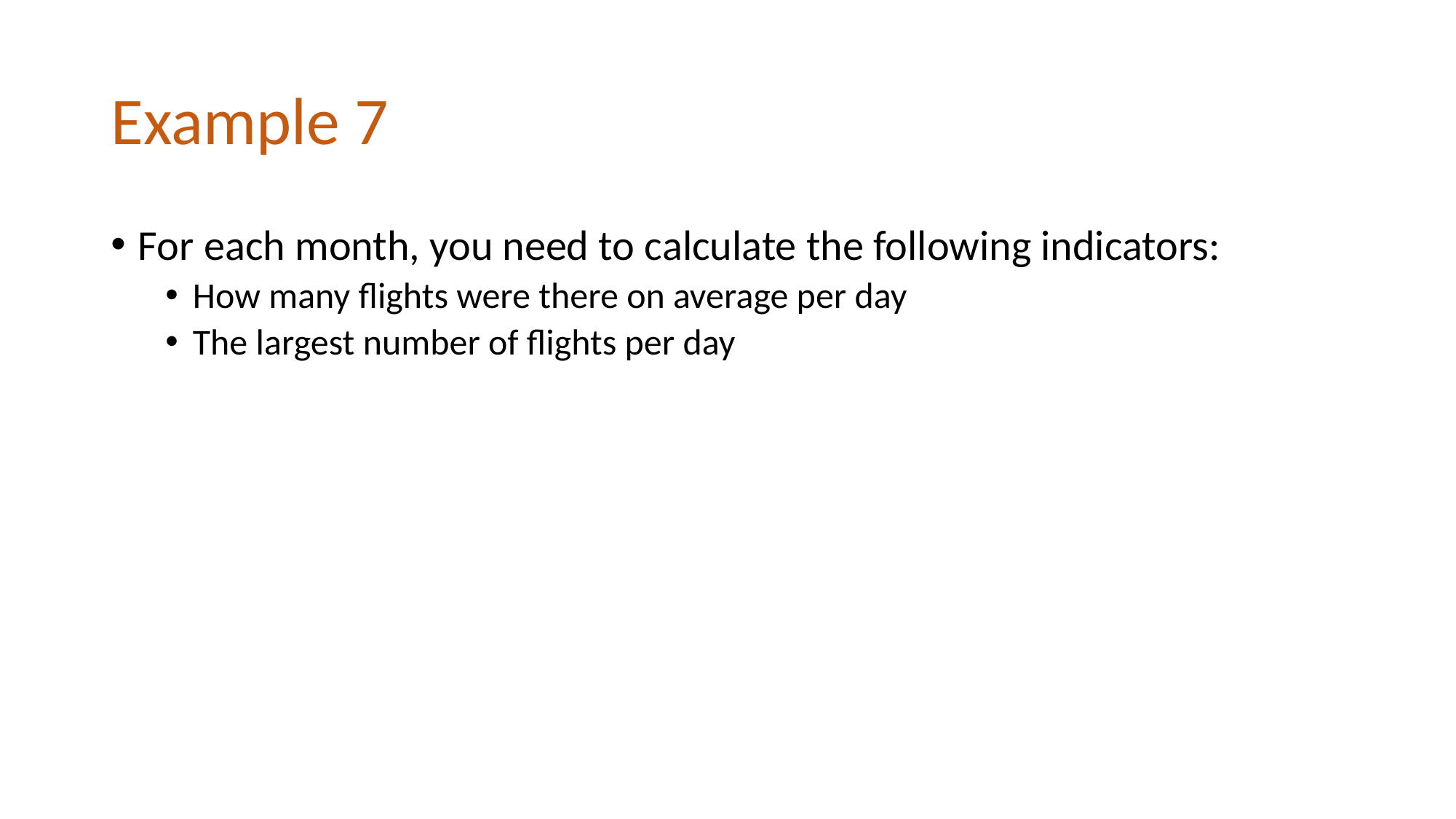

# Example 7
For each month, you need to calculate the following indicators:
How many flights were there on average per day
The largest number of flights per day